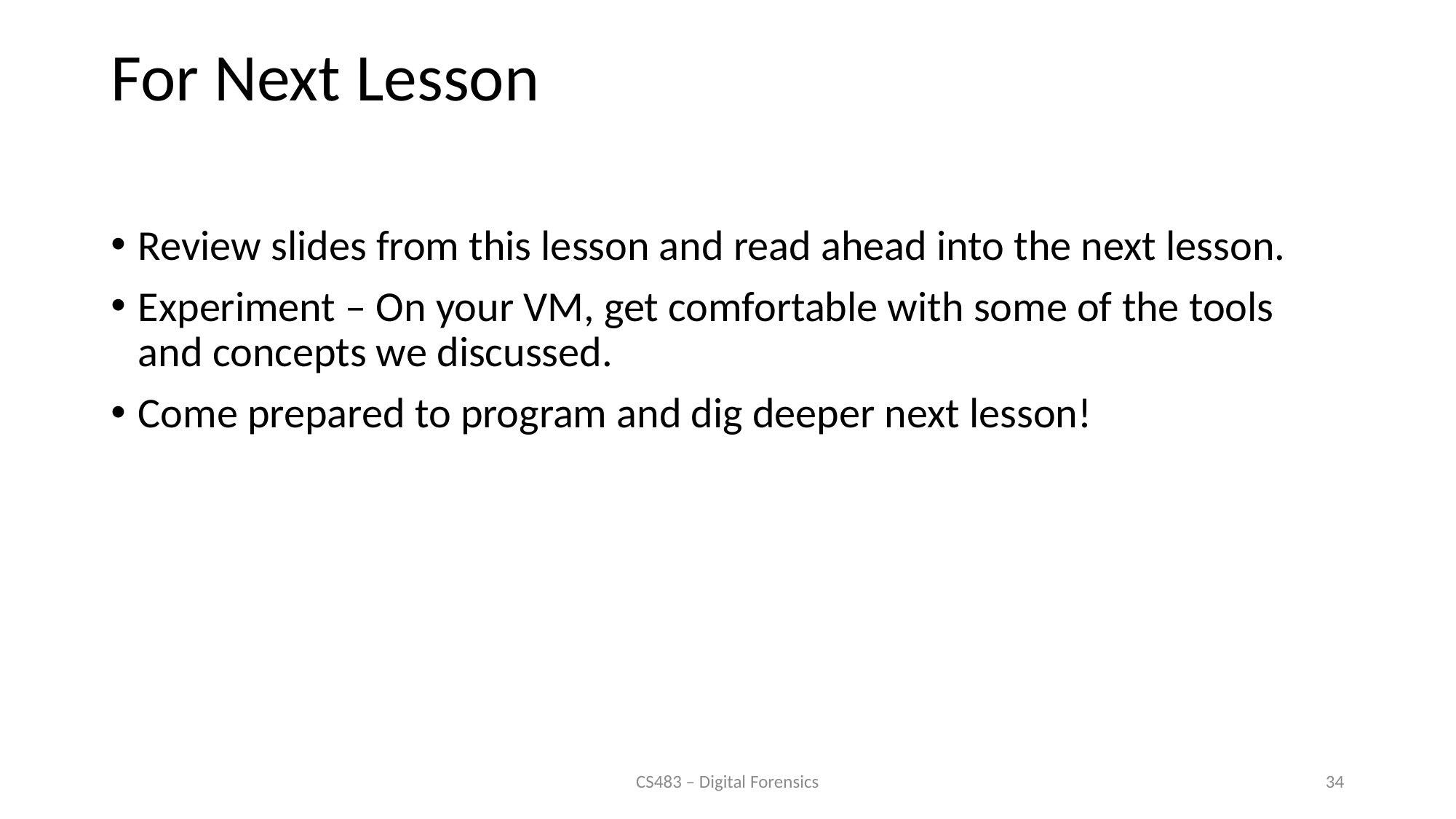

# For Next Lesson
Review slides from this lesson and read ahead into the next lesson.
Experiment – On your VM, get comfortable with some of the tools and concepts we discussed.
Come prepared to program and dig deeper next lesson!
CS483 – Digital Forensics
34